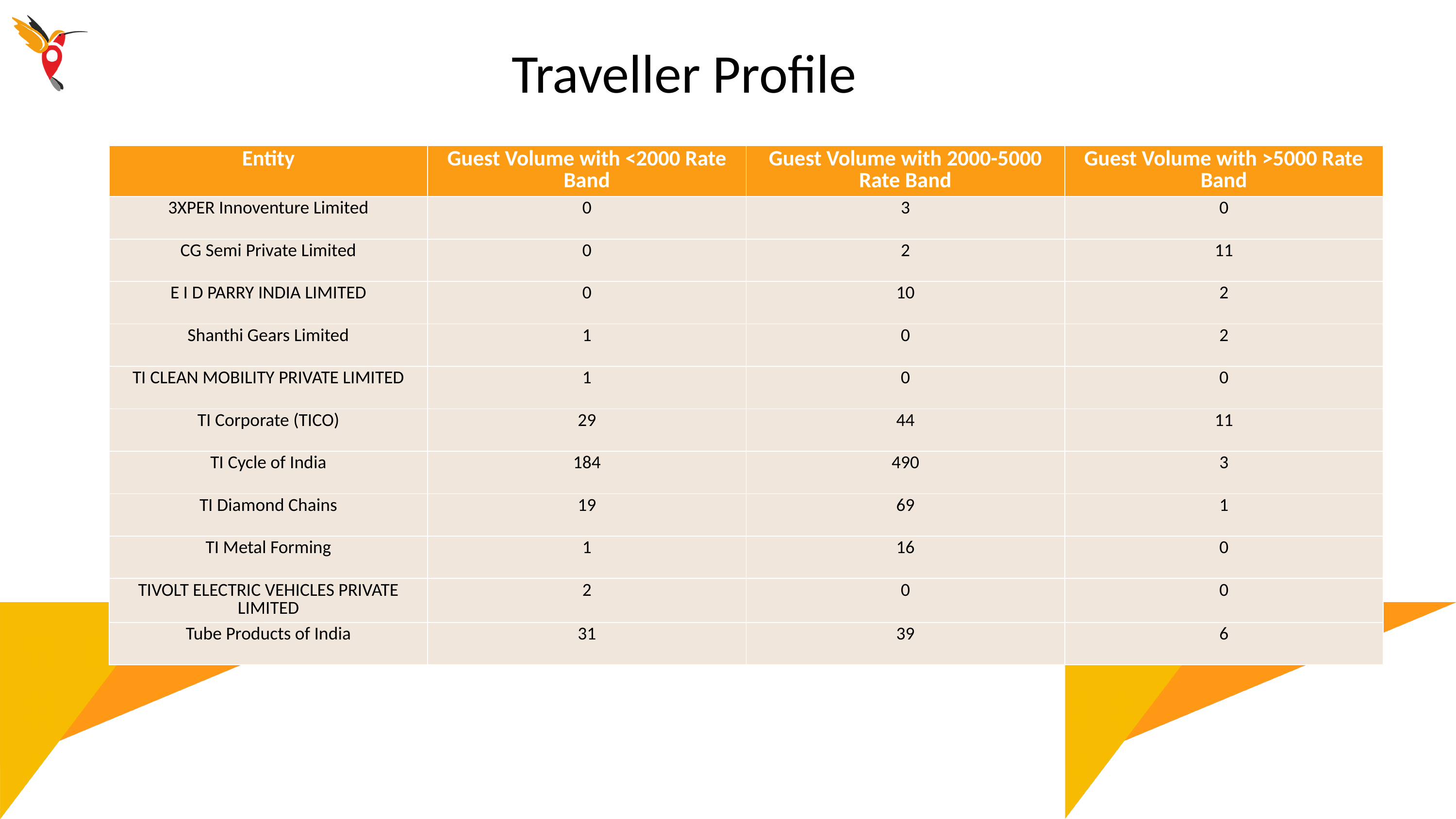

Traveller Profile

| Entity | Guest Volume with <2000 Rate Band | Guest Volume with 2000-5000 Rate Band | Guest Volume with >5000 Rate Band |
| --- | --- | --- | --- |
| 3XPER Innoventure Limited | 0 | 3 | 0 |
| CG Semi Private Limited | 0 | 2 | 11 |
| E I D PARRY INDIA LIMITED | 0 | 10 | 2 |
| Shanthi Gears Limited | 1 | 0 | 2 |
| TI CLEAN MOBILITY PRIVATE LIMITED | 1 | 0 | 0 |
| TI Corporate (TICO) | 29 | 44 | 11 |
| TI Cycle of India | 184 | 490 | 3 |
| TI Diamond Chains | 19 | 69 | 1 |
| TI Metal Forming | 1 | 16 | 0 |
| TIVOLT ELECTRIC VEHICLES PRIVATE LIMITED | 2 | 0 | 0 |
| Tube Products of India | 31 | 39 | 6 |